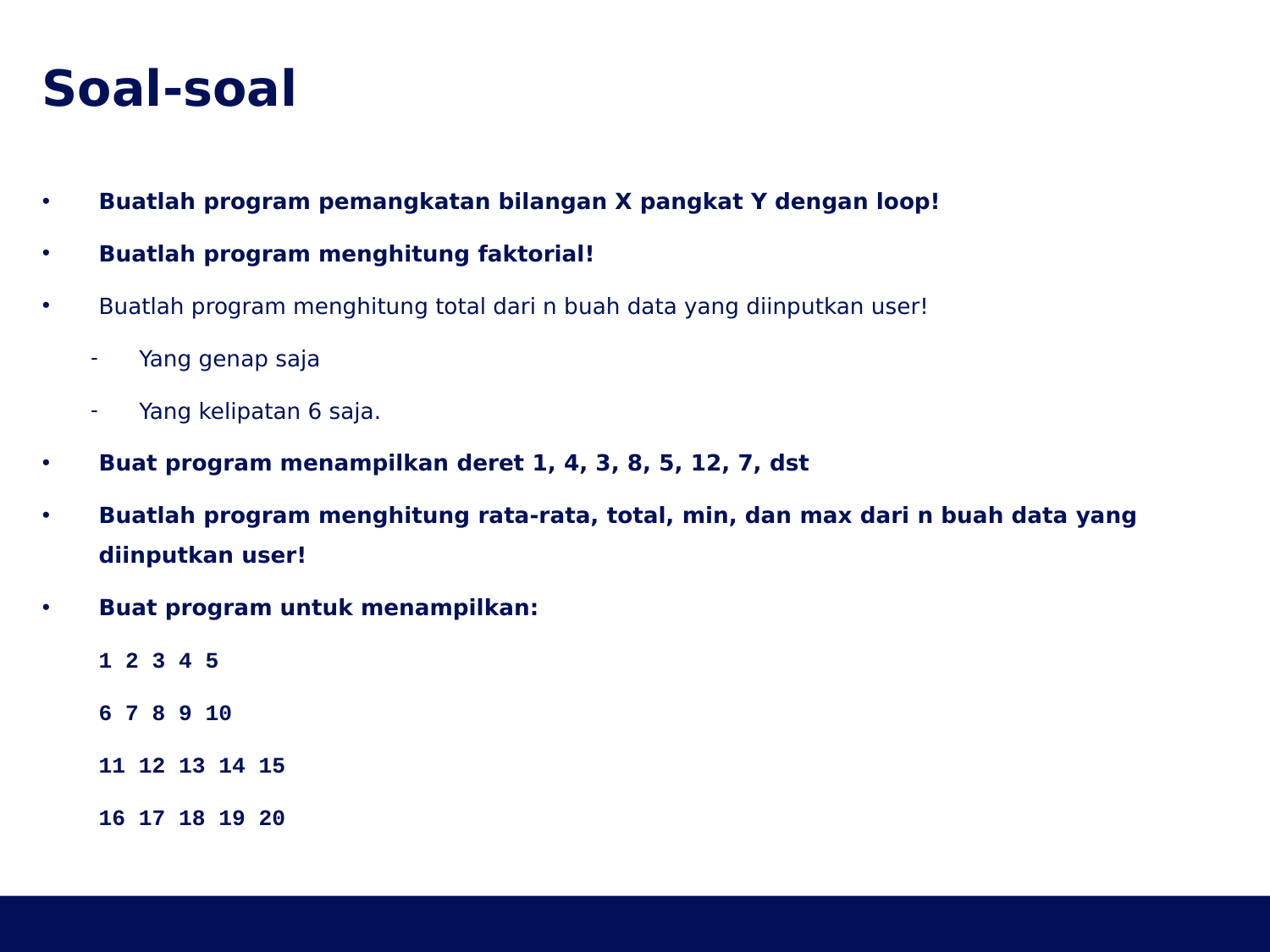

# Soal-soal
Buatlah program pemangkatan bilangan X pangkat Y dengan loop!
Buatlah program menghitung faktorial!
Buatlah program menghitung total dari n buah data yang diinputkan user!
Yang genap saja
Yang kelipatan 6 saja.
Buat program menampilkan deret 1, 4, 3, 8, 5, 12, 7, dst
Buatlah program menghitung rata-rata, total, min, dan max dari n buah data yang diinputkan user!
Buat program untuk menampilkan:
	1 2 3 4 5
	6 7 8 9 10
	11 12 13 14 15
	16 17 18 19 20